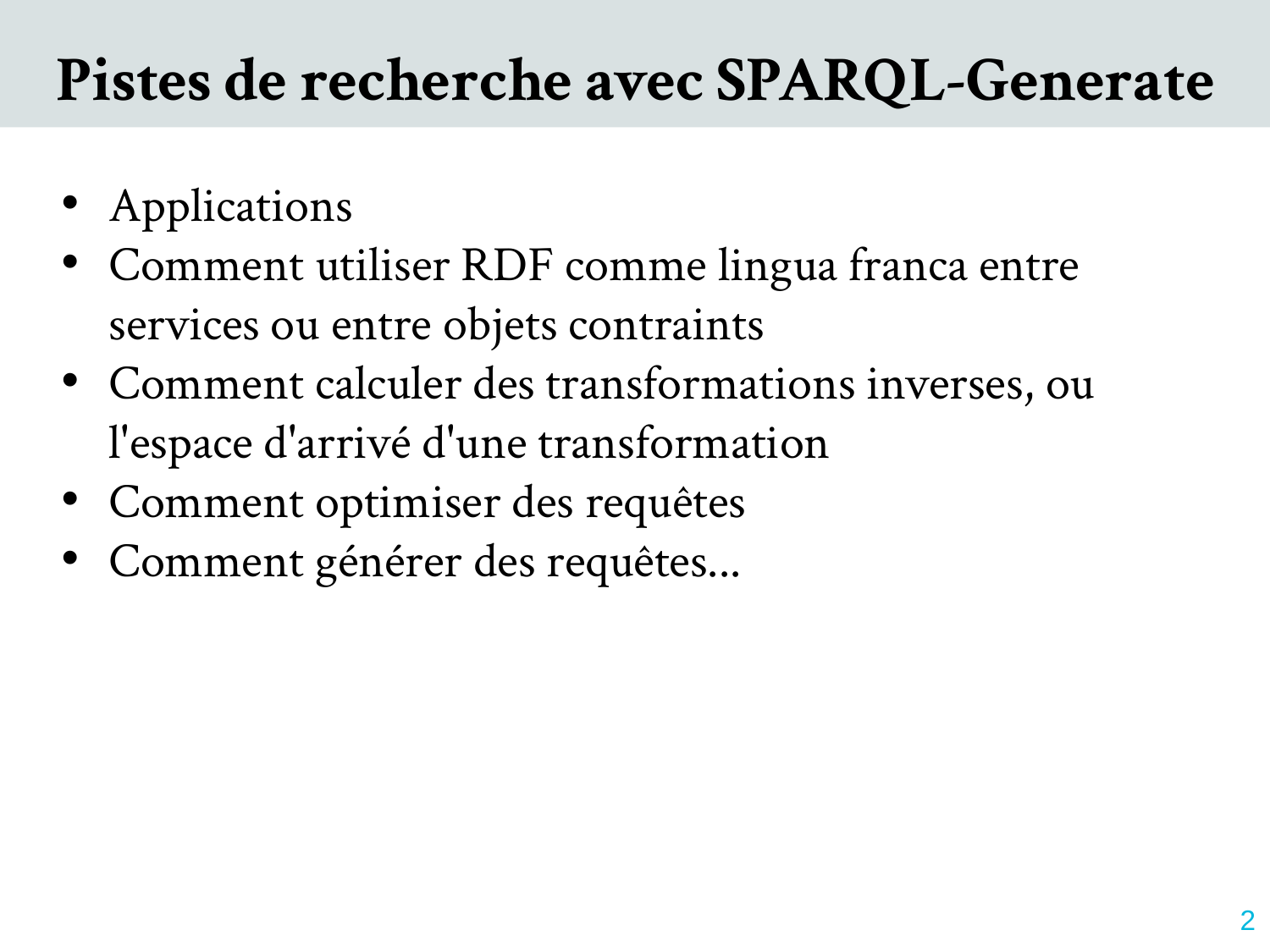

Pistes de recherche avec SPARQL-Generate
Applications
Comment utiliser RDF comme lingua franca entre services ou entre objets contraints
Comment calculer des transformations inverses, ou l'espace d'arrivé d'une transformation
Comment optimiser des requêtes
Comment générer des requêtes...
2